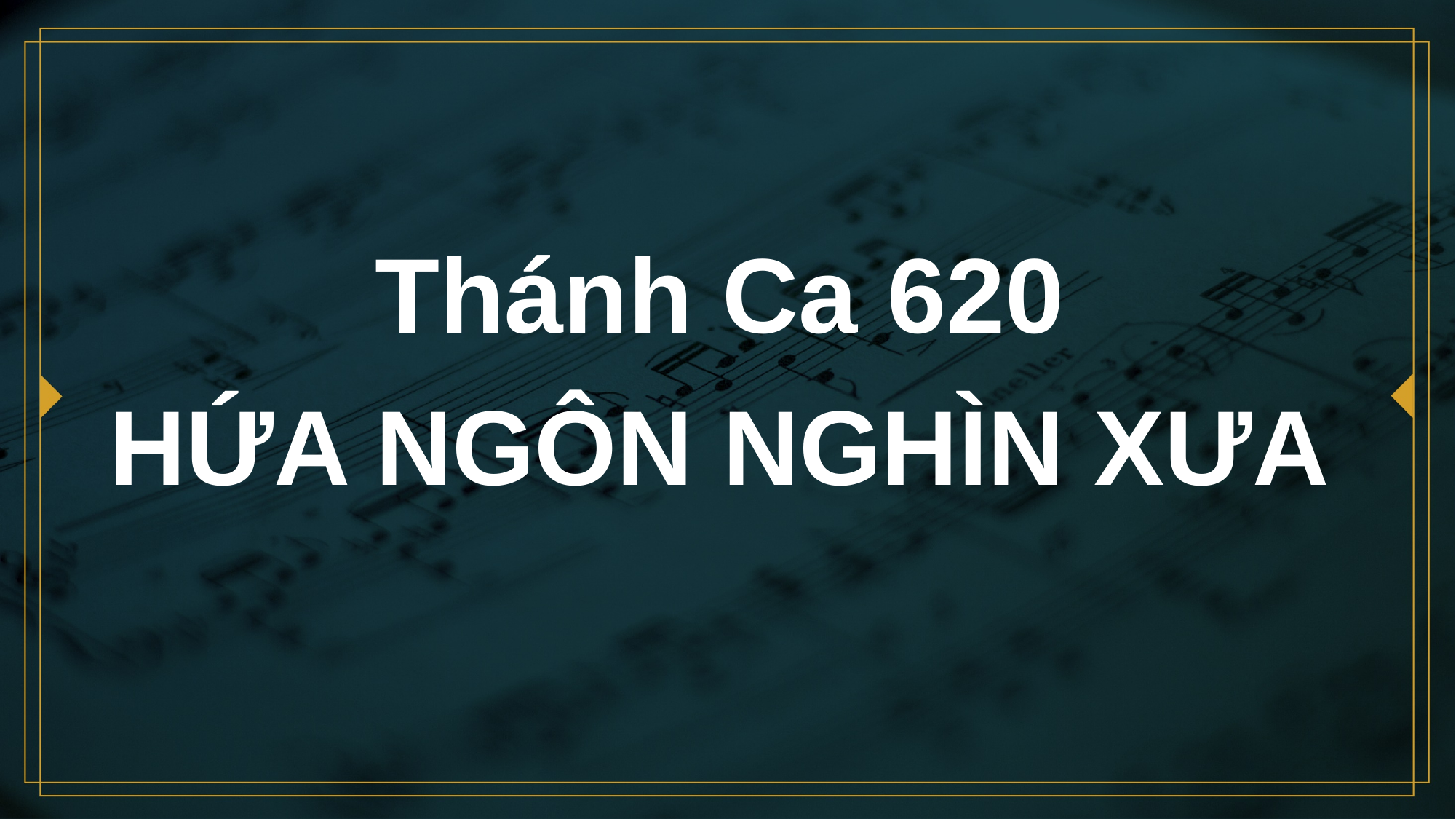

# Thánh Ca 620 HỨA NGÔN NGHÌN XƯA